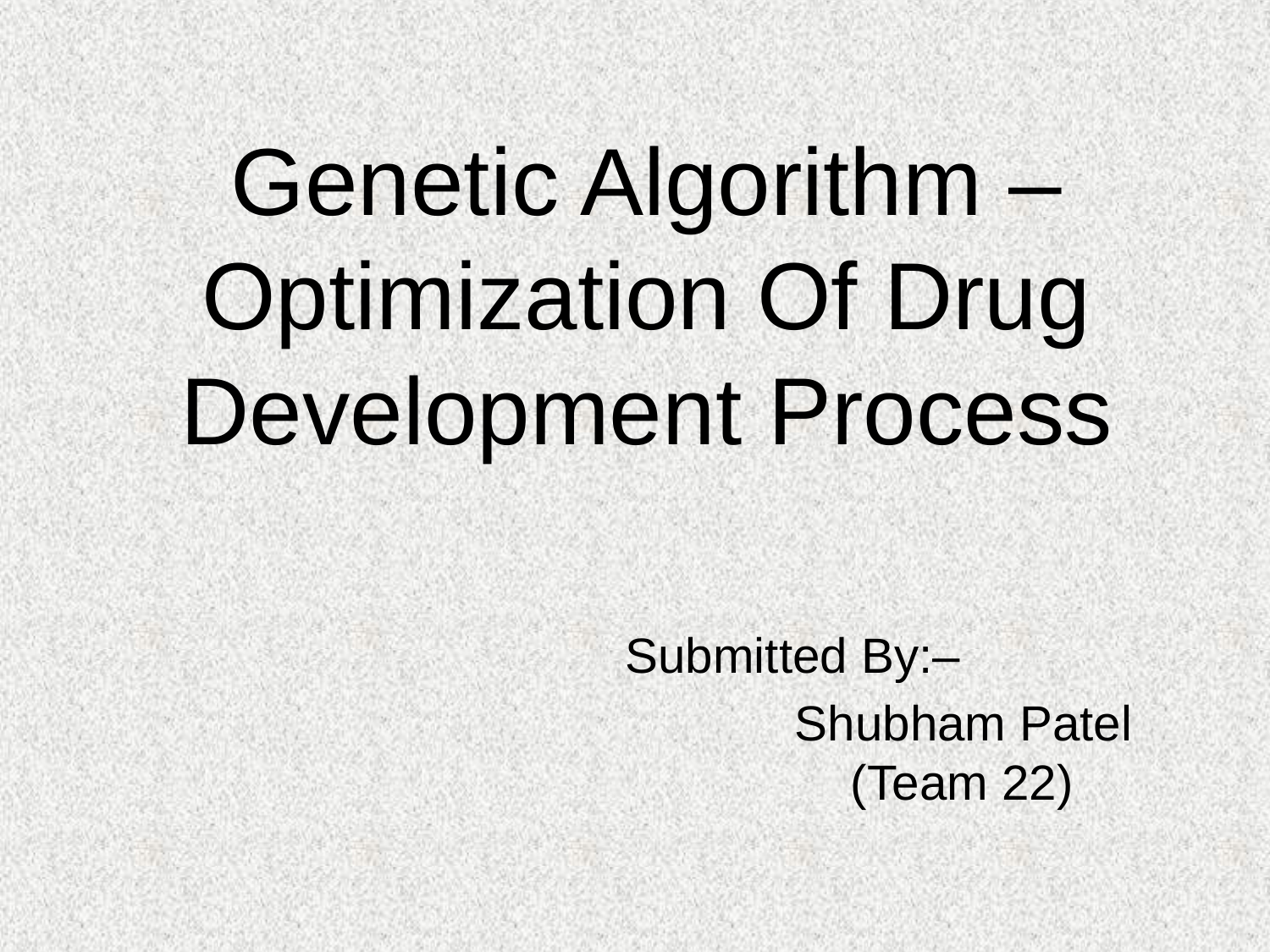

# Genetic Algorithm – Optimization Of Drug Development Process Submitted By:– Shubham Patel (Team 22)